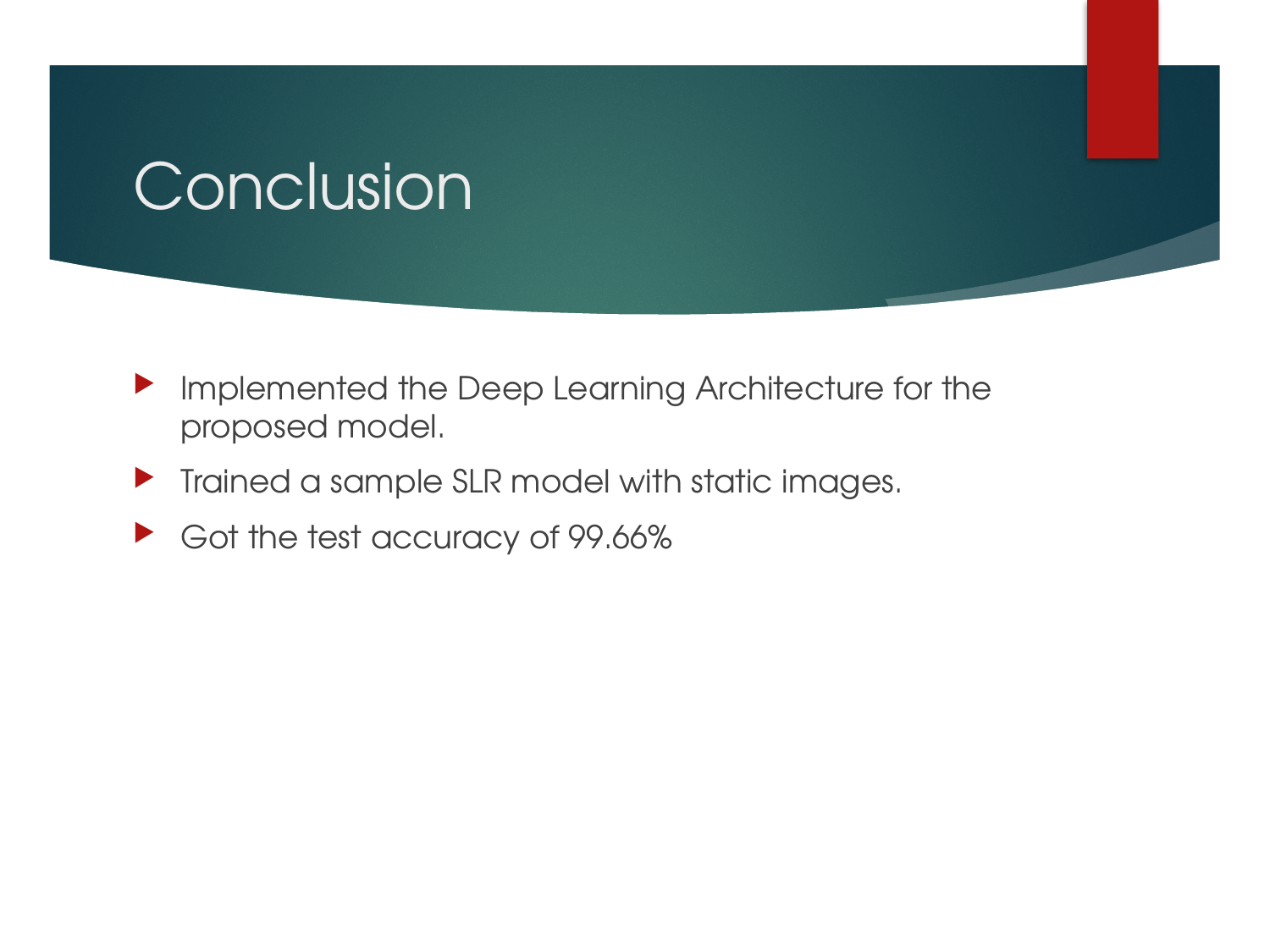

# Conclusion
Implemented the Deep Learning Architecture for the proposed model.
Trained a sample SLR model with static images.
Got the test accuracy of 99.66%